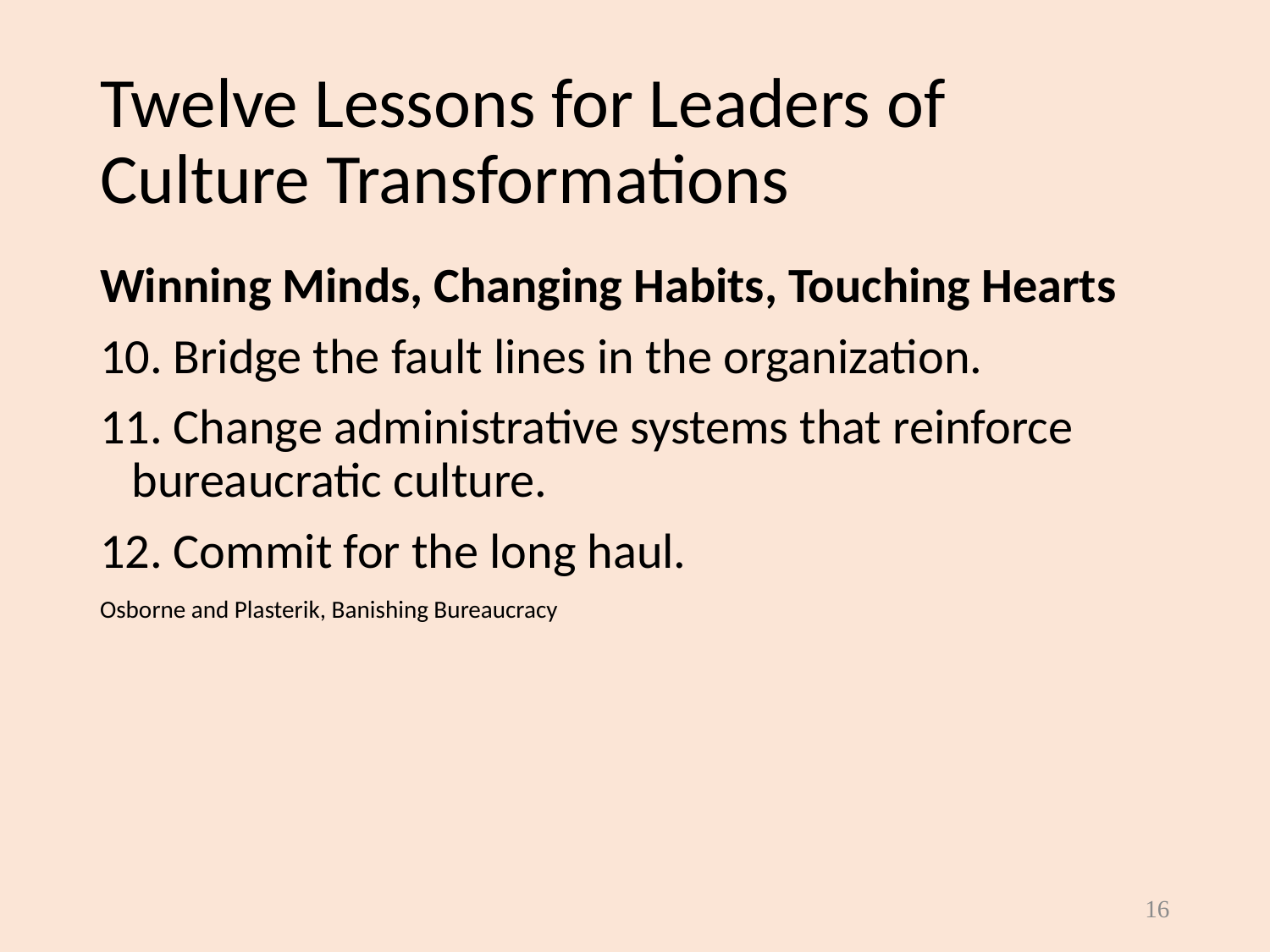

# Twelve Lessons for Leaders of Culture Transformations
Winning Minds, Changing Habits, Touching Hearts
10. Bridge the fault lines in the organization.
11. Change administrative systems that reinforce bureaucratic culture.
12. Commit for the long haul.
Osborne and Plasterik, Banishing Bureaucracy

16